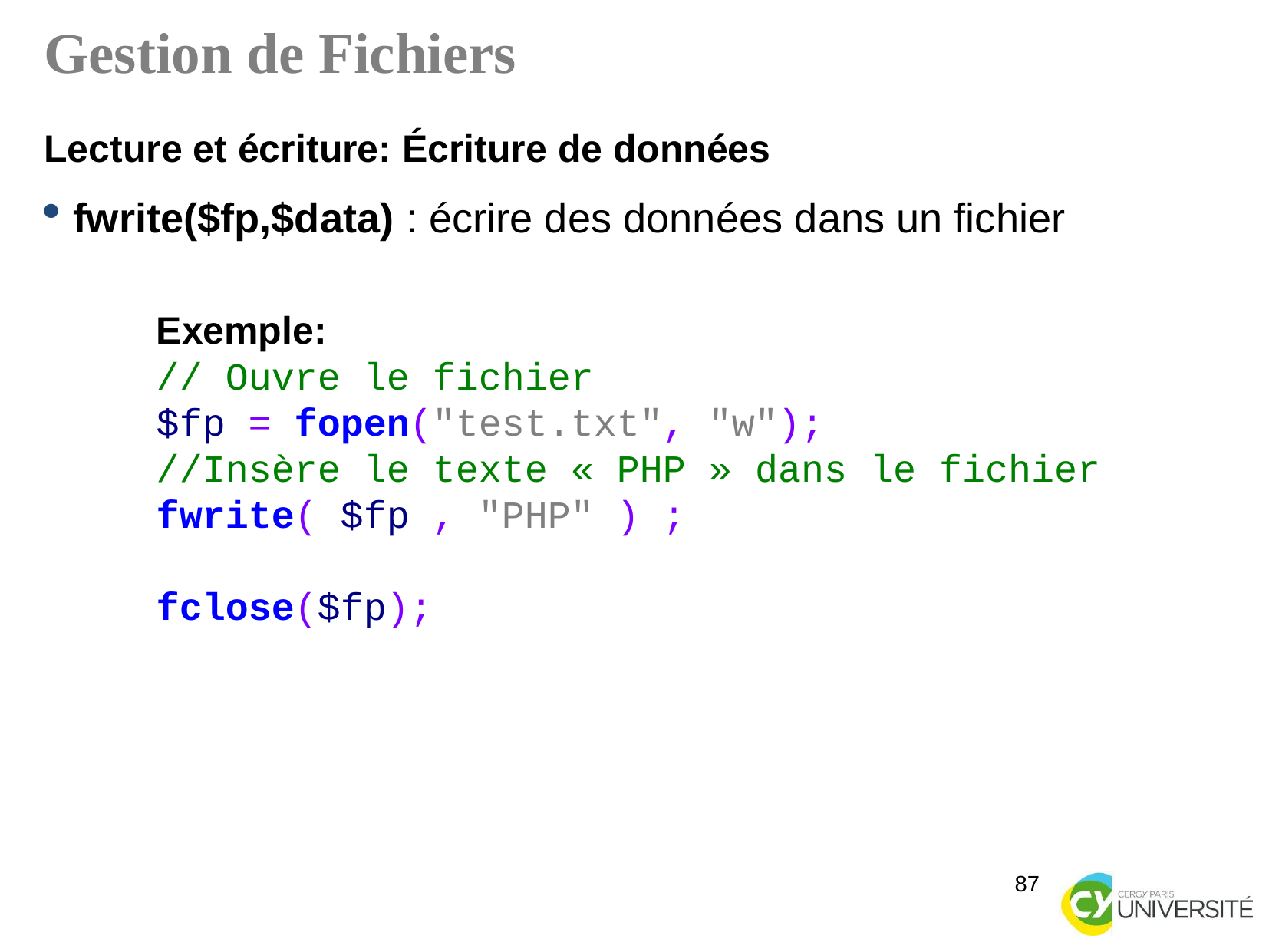

Gestion de Fichiers
Lecture et écriture: Écriture de données
fwrite($fp,$data) : écrire des données dans un fichier

Exemple:
// Ouvre le fichier
$fp = fopen("test.txt", "w");
//Insère le texte « PHP » dans le fichier
fwrite( $fp , "PHP" ) ;

fclose($fp);